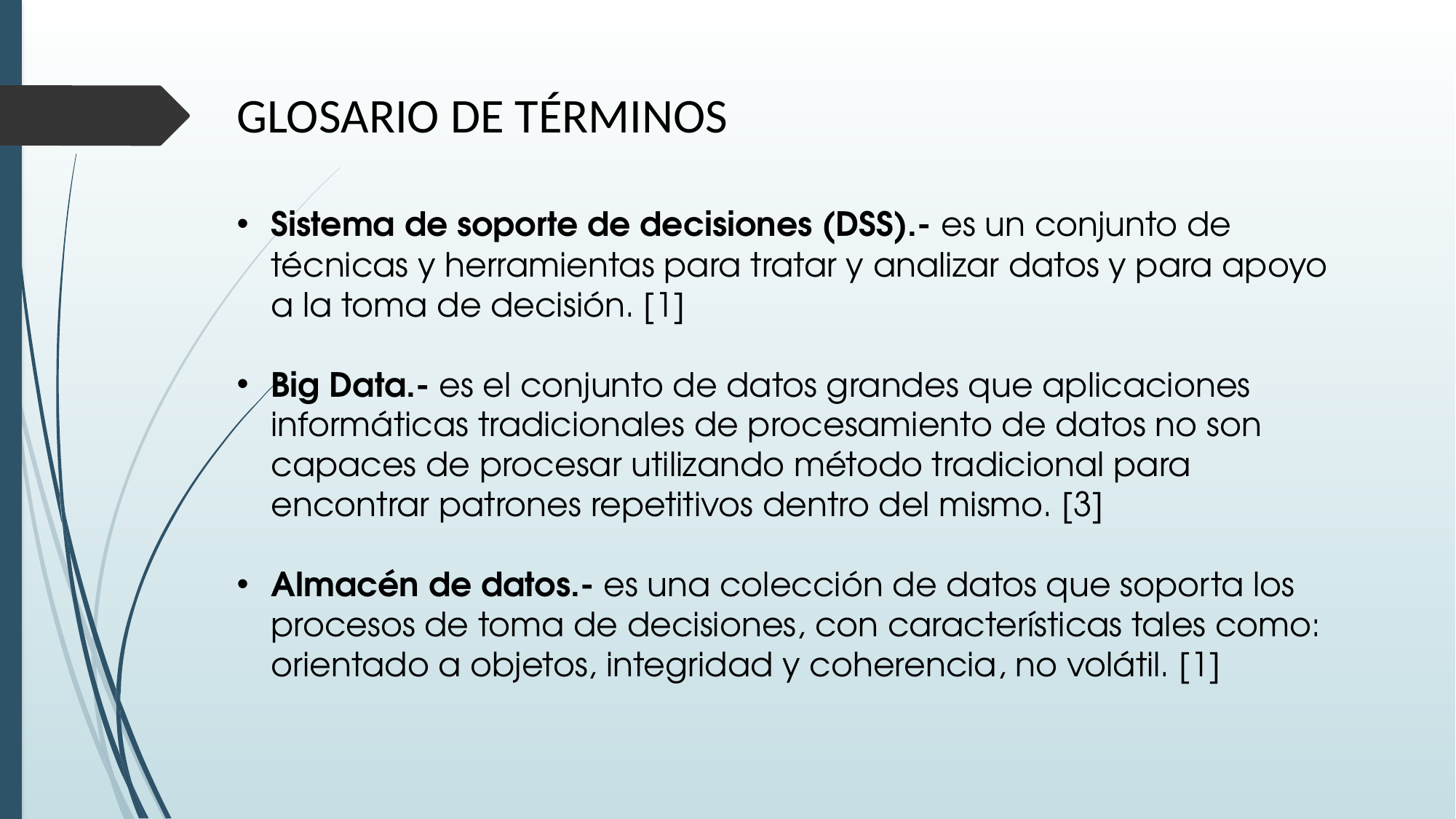

GLOSARIO DE TÉRMINOS
Sistema de soporte de decisiones (DSS).- es un conjunto de técnicas y herramientas para tratar y analizar datos y para apoyo a la toma de decisión. [1]

Big Data.- es el conjunto de datos grandes que aplicaciones informáticas tradicionales de procesamiento de datos no son capaces de procesar utilizando método tradicional para encontrar patrones repetitivos dentro del mismo. [3]

Almacén de datos.- es una colección de datos que soporta los procesos de toma de decisiones, con características tales como: orientado a objetos, integridad y coherencia, no volátil. [1]